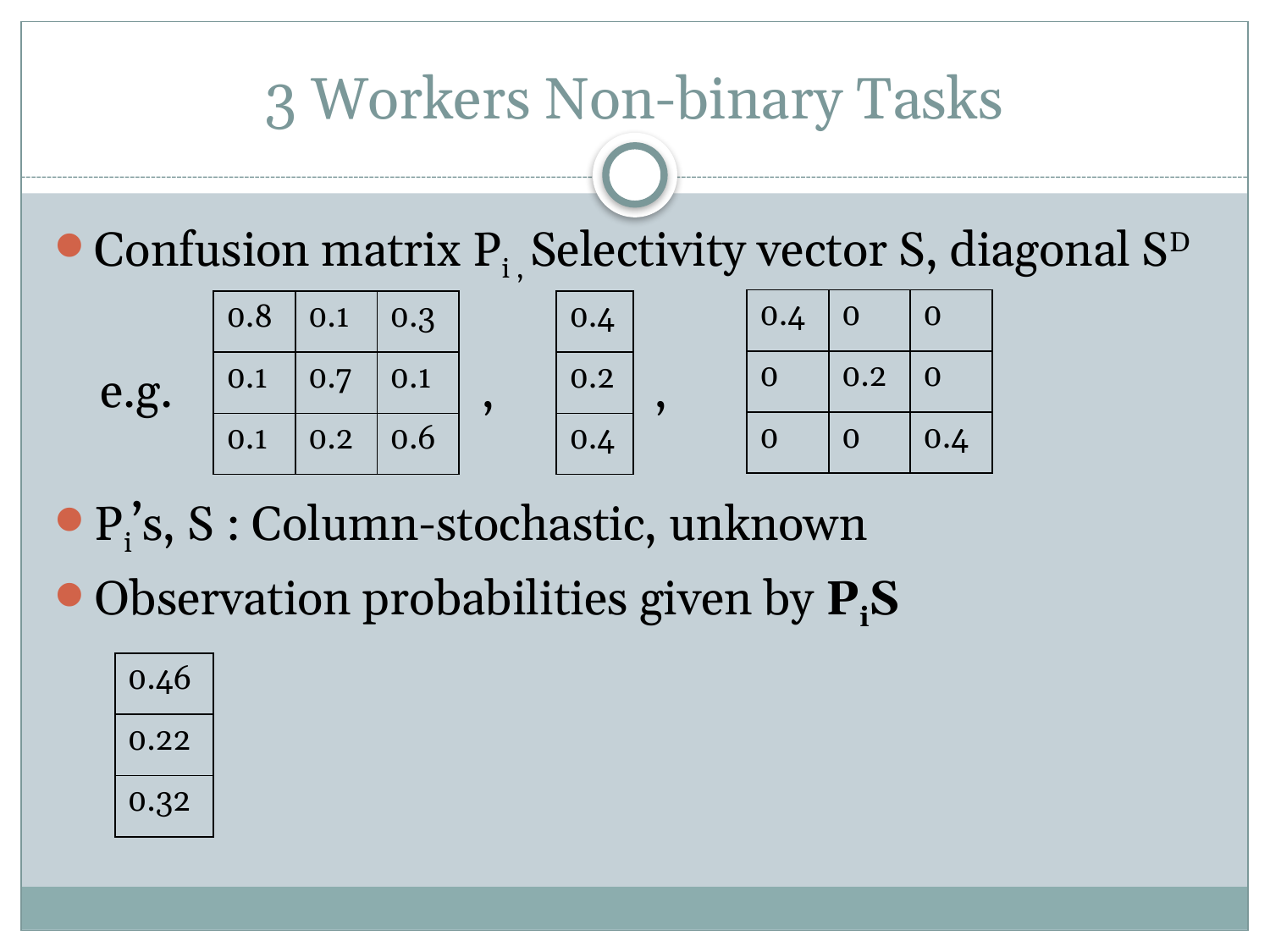

# 3 Workers Non-binary Tasks
Confusion matrix Pi , Selectivity vector S, diagonal SD

    e.g.                           ,              ,

Pi’s, S : Column-stochastic, unknown
Observation probabilities given by PiS
| 0.4 | 0 | 0 |
| --- | --- | --- |
| 0 | 0.2 | 0 |
| 0 | 0 | 0.4 |
| 0.4 |
| --- |
| 0.2 |
| 0.4 |
| 0.8 | 0.1 | 0.3 |
| --- | --- | --- |
| 0.1 | 0.7 | 0.1 |
| 0.1 | 0.2 | 0.6 |
| 0.46 |
| --- |
| 0.22 |
| 0.32 |